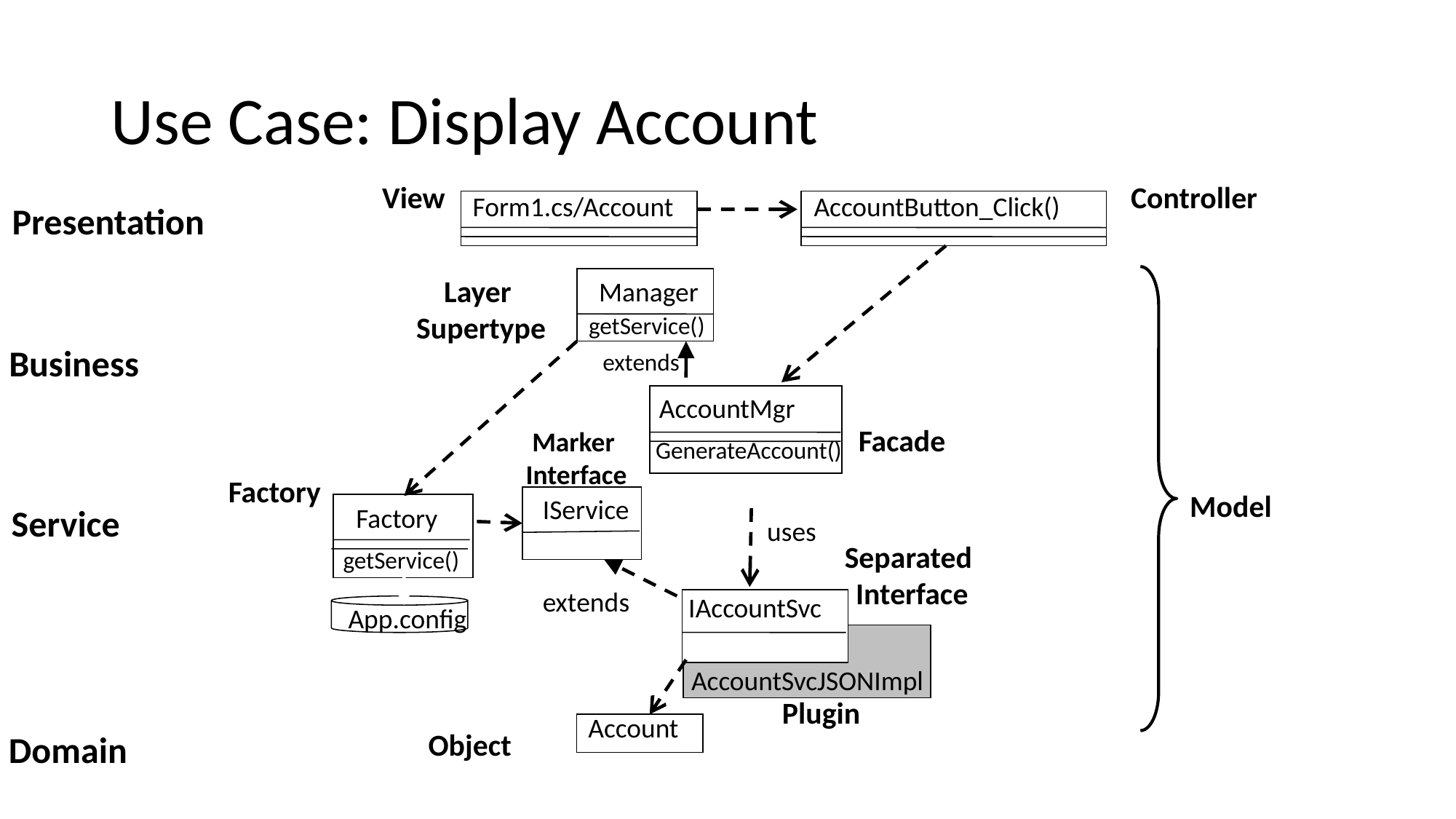

# Use Case: Display Account
View
Controller
Form1.cs/Account
AccountButton_Click()

Presentation

Layer
Supertype

Manager
getService()

Business
extends

AccountMgr

Facade
Marker
Interface
GenerateAccount()

Factory
Model

IService

Factory
Service

uses

Separated
Interface
getService()

extends
IAccountSvc

App.config

AccountSvcJSONImpl

Plugin
Account

Object
Domain